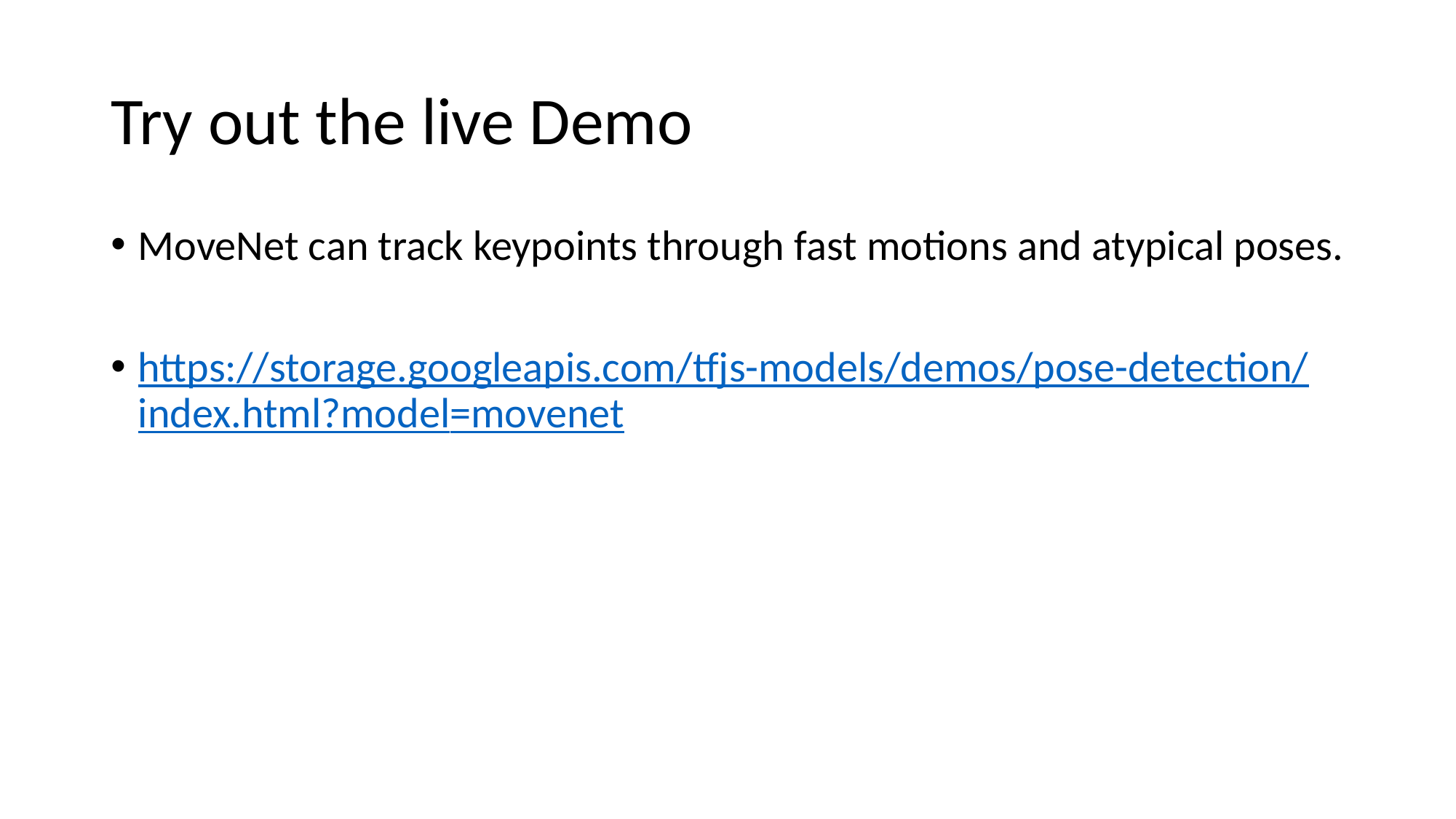

# Try out the live Demo
MoveNet can track keypoints through fast motions and atypical poses.

https://storage.googleapis.com/tfjs-models/demos/pose-detection/index.html?model=movenet